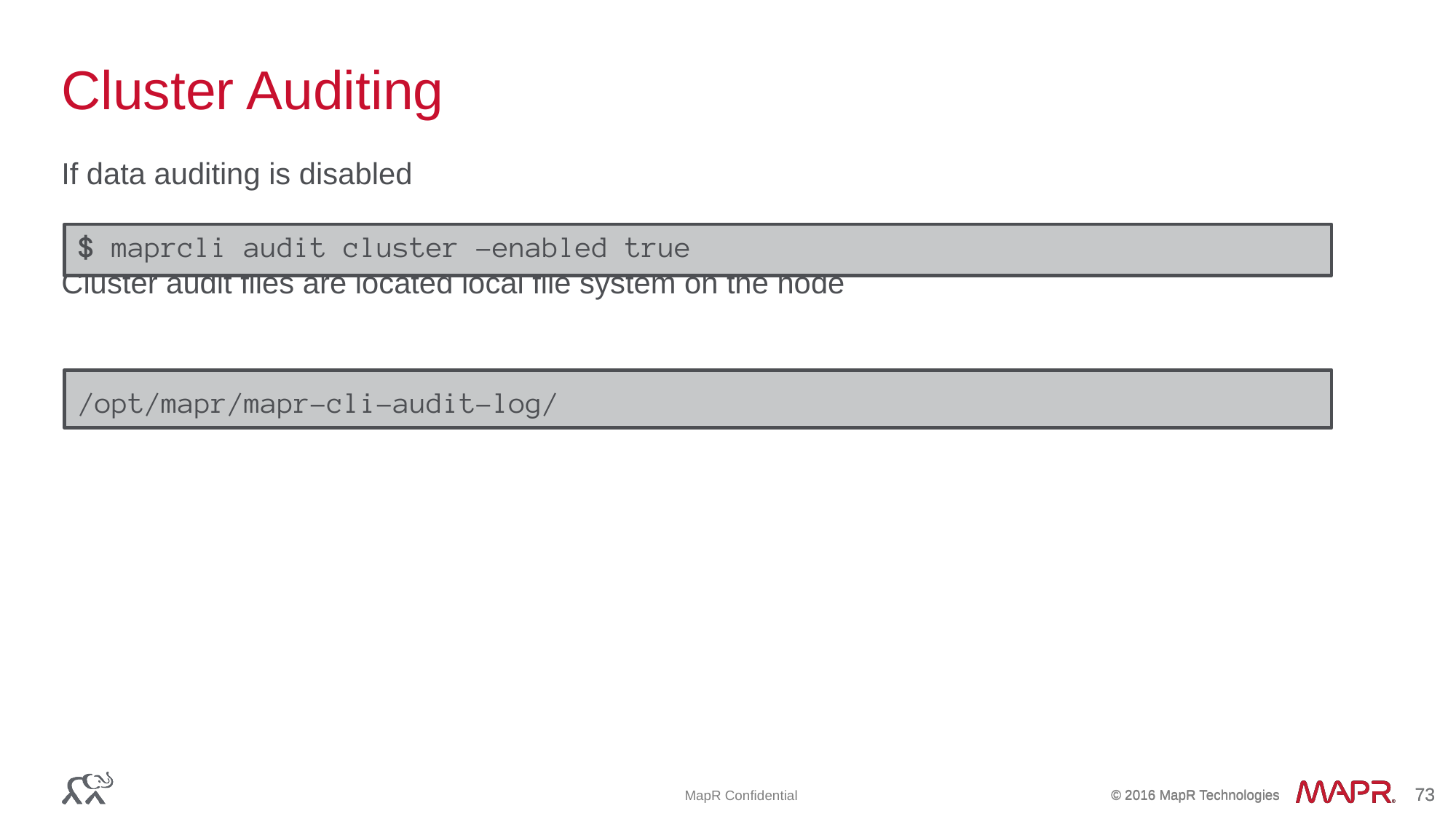

# Cluster Auditing
If data auditing is disabled

Cluster audit files are located local file system on the node

$ maprcli audit cluster -enabled true

/opt/mapr/mapr-cli-audit-log/